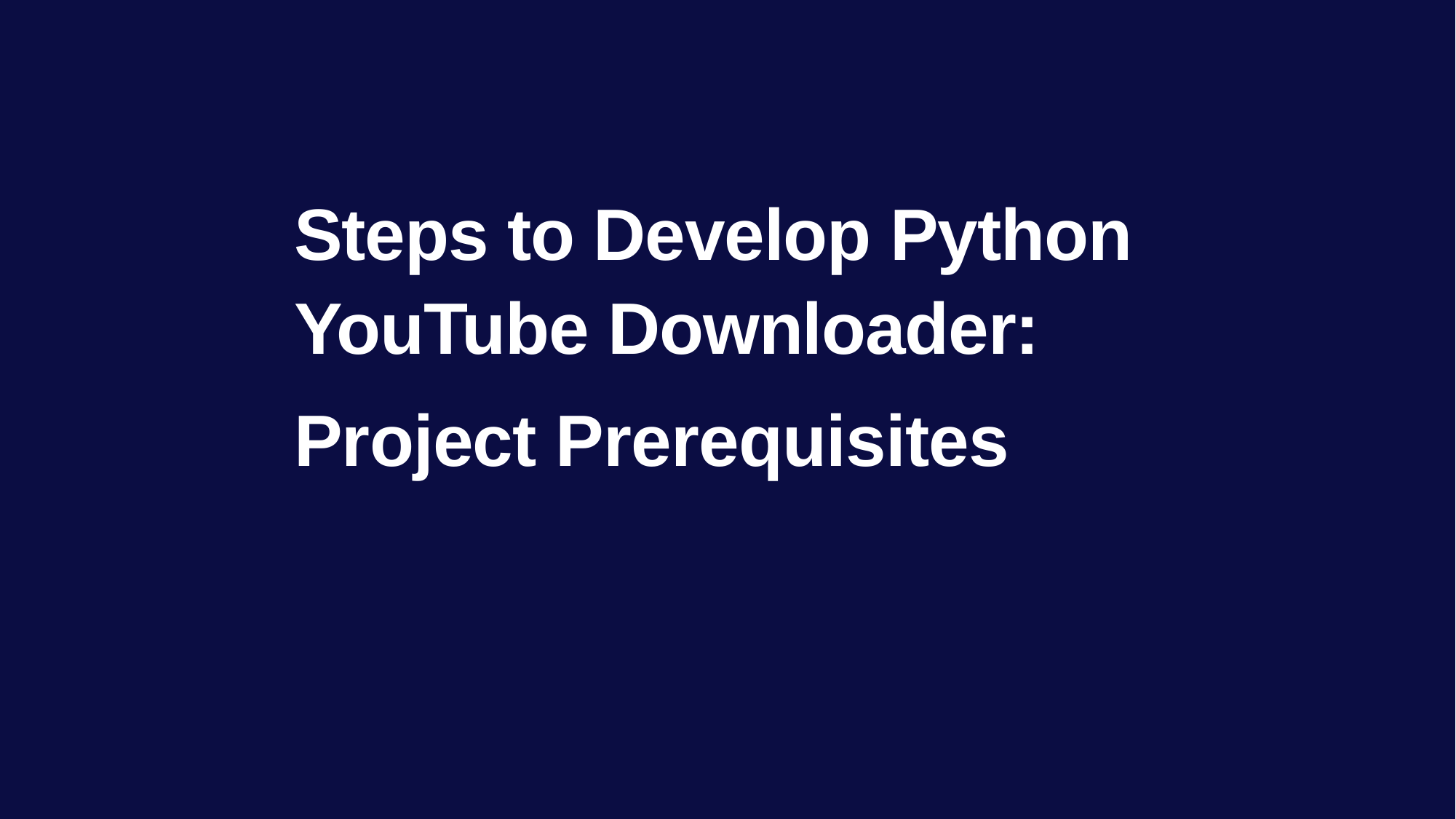

Steps to Develop Python YouTube Downloader:
Project Prerequisites